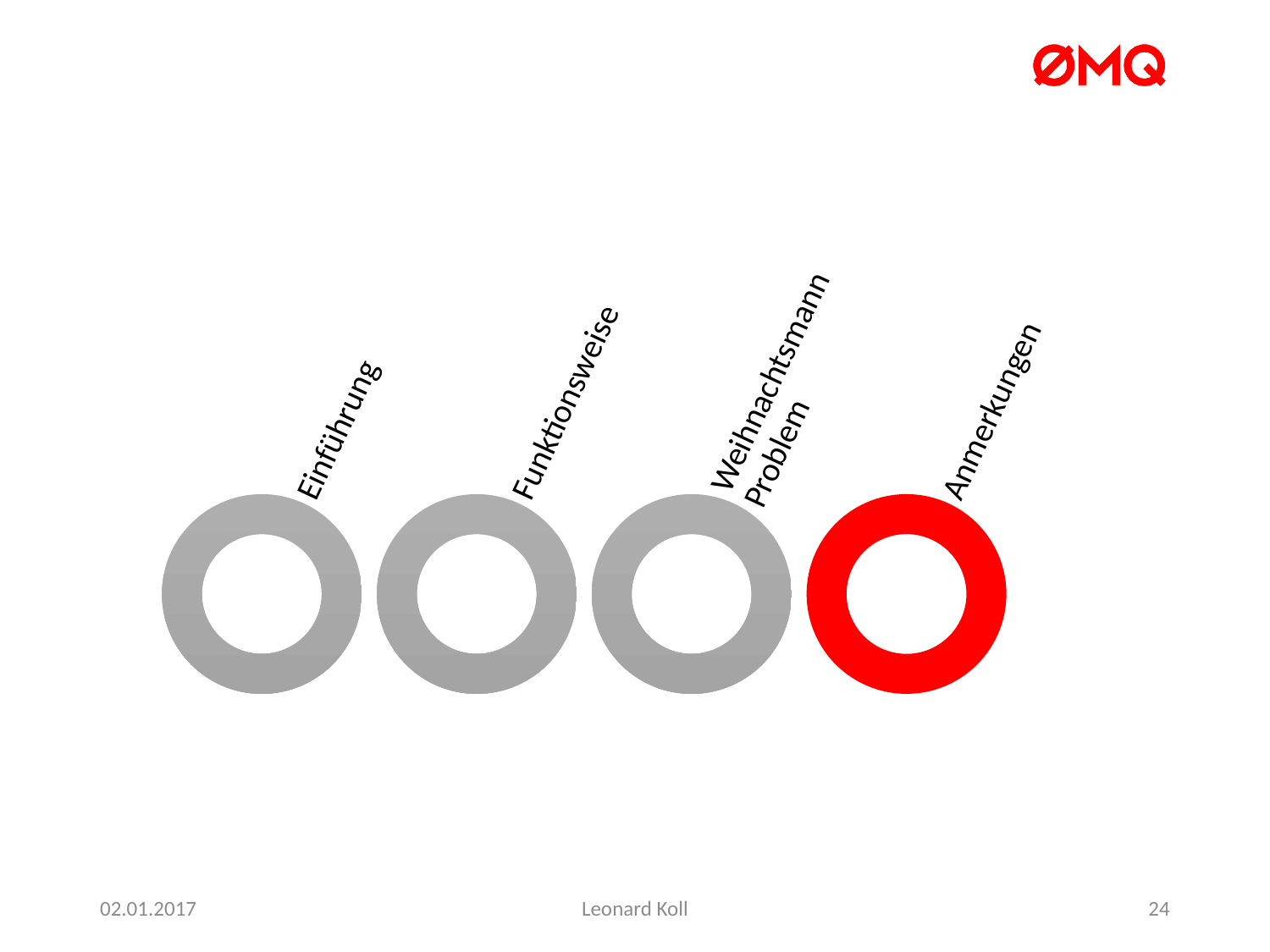

Einführung
Funktionsweise
Weihnachtsmann Problem
Anmerkungen
02.01.2017
Leonard Koll
24